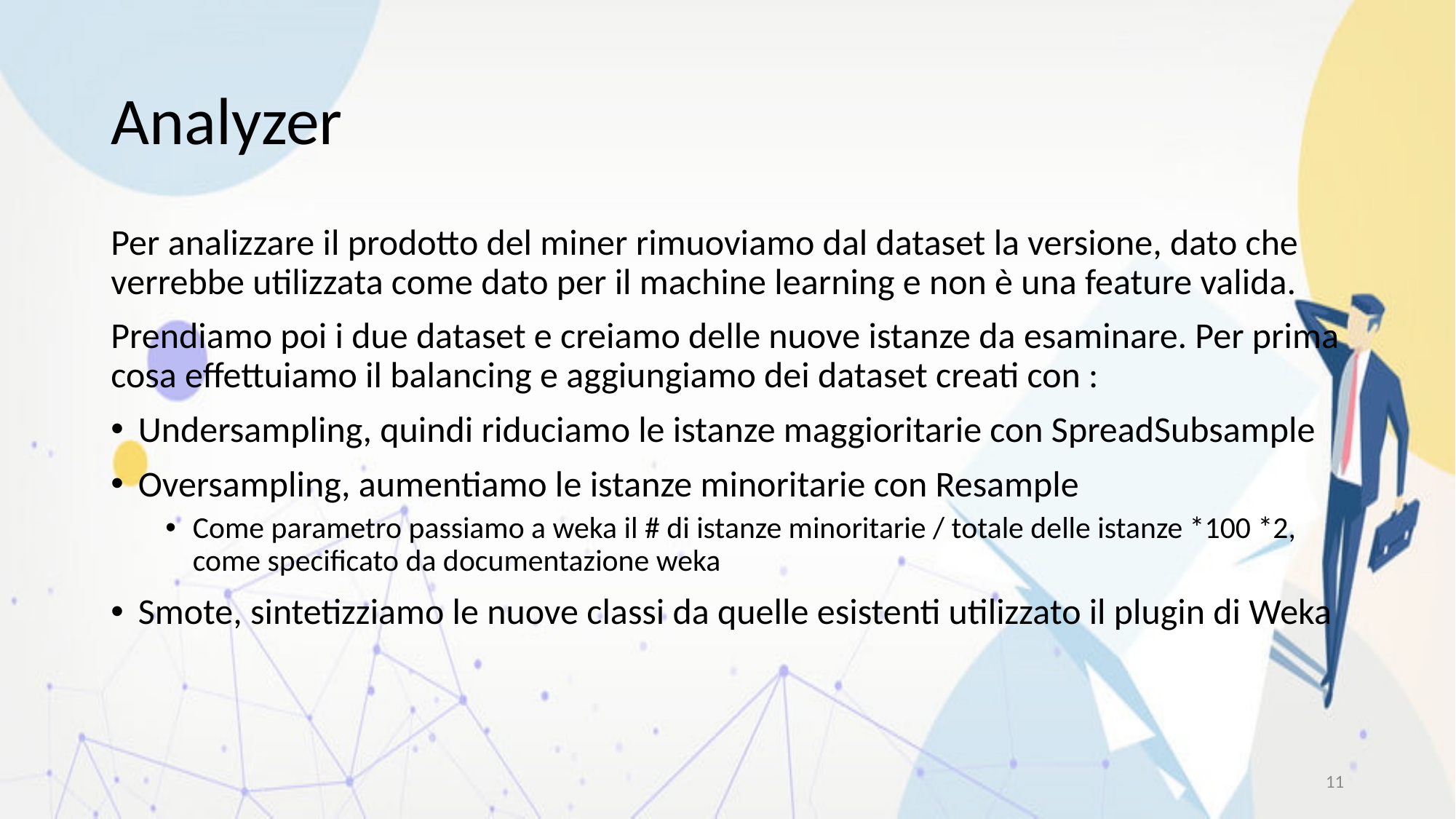

# Analyzer
Per analizzare il prodotto del miner rimuoviamo dal dataset la versione, dato che verrebbe utilizzata come dato per il machine learning e non è una feature valida.
Prendiamo poi i due dataset e creiamo delle nuove istanze da esaminare. Per prima cosa effettuiamo il balancing e aggiungiamo dei dataset creati con :
Undersampling, quindi riduciamo le istanze maggioritarie con SpreadSubsample
Oversampling, aumentiamo le istanze minoritarie con Resample
Come parametro passiamo a weka il # di istanze minoritarie / totale delle istanze *100 *2, come specificato da documentazione weka
Smote, sintetizziamo le nuove classi da quelle esistenti utilizzato il plugin di Weka
11